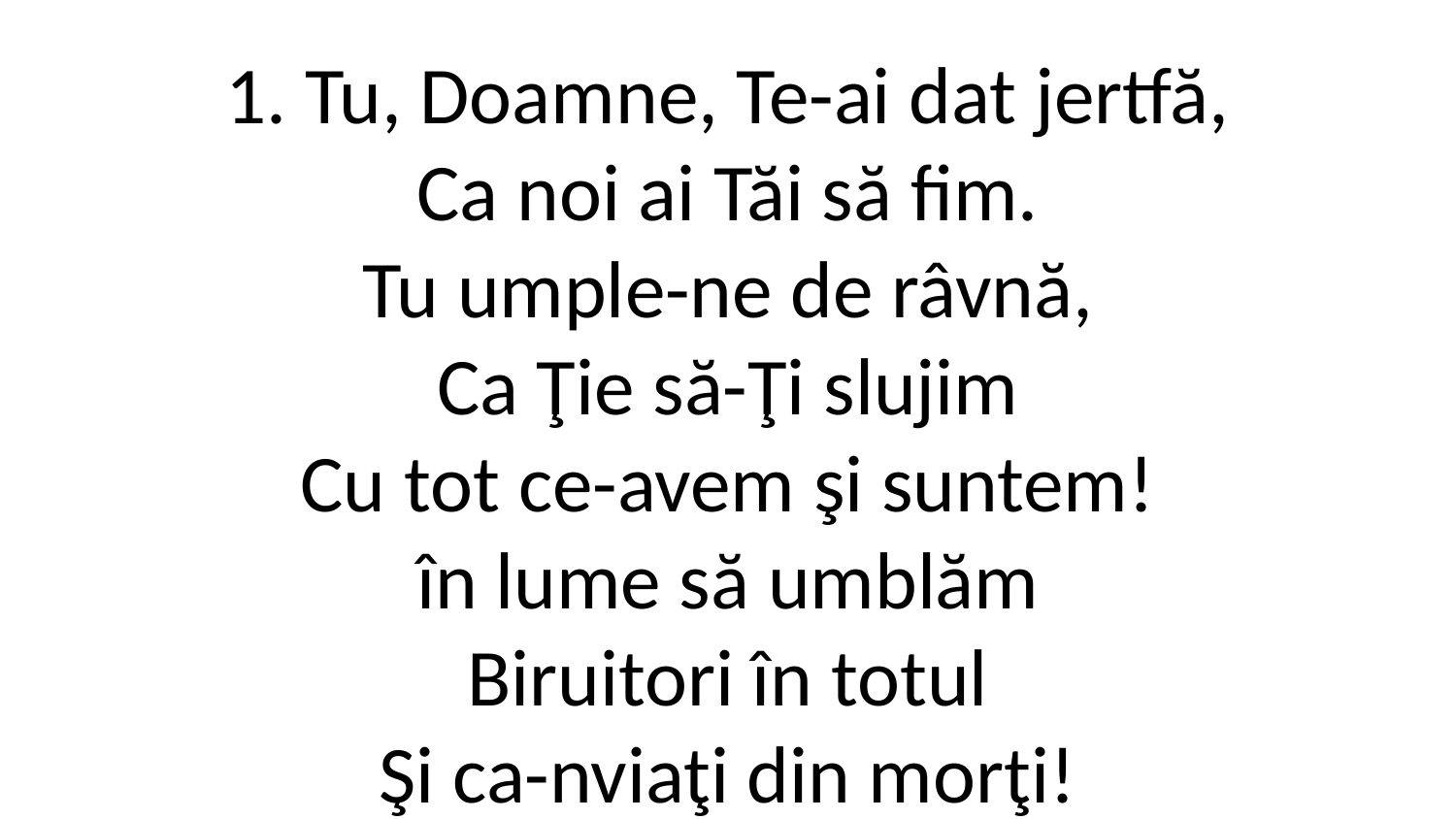

1. Tu, Doamne, Te-ai dat jertfă,
Ca noi ai Tăi să fim.
Tu umple-ne de râvnă,
Ca Ţie să-Ţi slujim
Cu tot ce-avem şi suntem!
în lume să umblăm
Biruitori în totul
Şi ca-nviaţi din morţi!